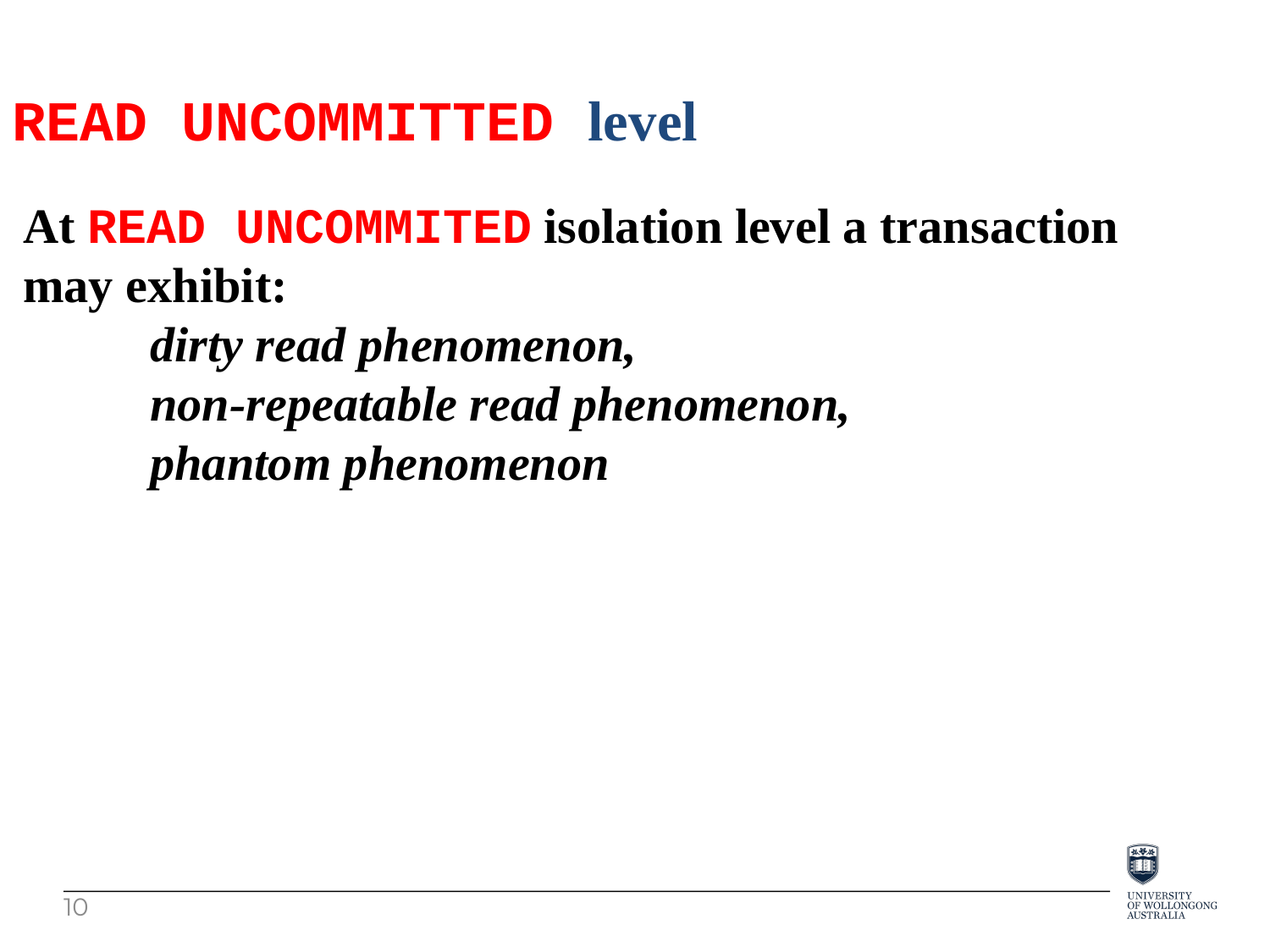

READ UNCOMMITTED level
At READ UNCOMMITED isolation level a transaction
may exhibit:
	dirty read phenomenon,
	non-repeatable read phenomenon,
	phantom phenomenon
10